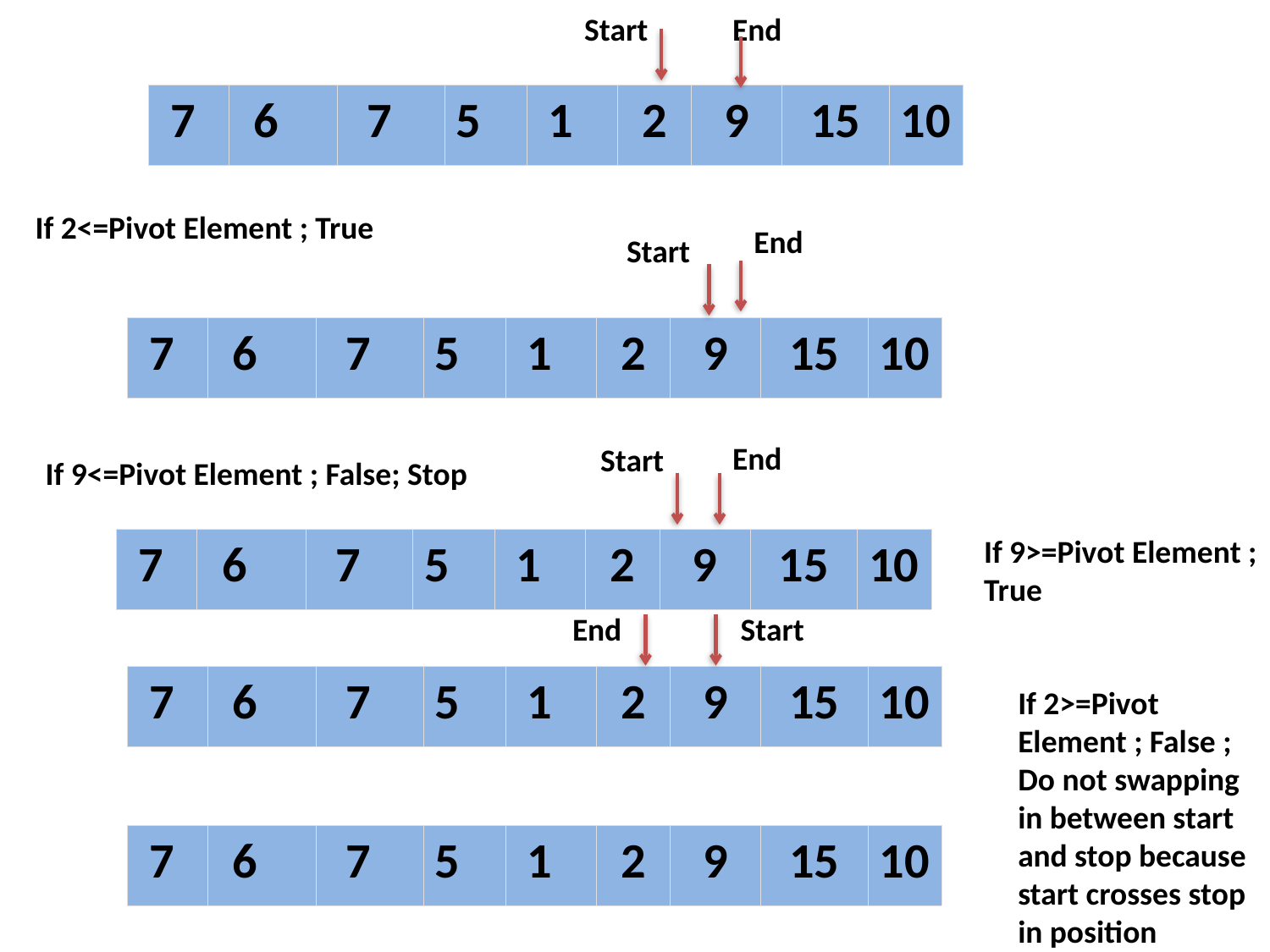

Start
End
| 7 | 6 | 7 | 5 | 1 | 2 | 9 | 15 | 10 |
| --- | --- | --- | --- | --- | --- | --- | --- | --- |
If 2<=Pivot Element ; True
End
Start
| 7 | 6 | 7 | 5 | 1 | 2 | 9 | 15 | 10 |
| --- | --- | --- | --- | --- | --- | --- | --- | --- |
End
Start
If 9<=Pivot Element ; False; Stop
If 9>=Pivot Element ; True
| 7 | 6 | 7 | 5 | 1 | 2 | 9 | 15 | 10 |
| --- | --- | --- | --- | --- | --- | --- | --- | --- |
End
Start
| 7 | 6 | 7 | 5 | 1 | 2 | 9 | 15 | 10 |
| --- | --- | --- | --- | --- | --- | --- | --- | --- |
If 2>=Pivot Element ; False ;
Do not swapping in between start and stop because start crosses stop in position
| 7 | 6 | 7 | 5 | 1 | 2 | 9 | 15 | 10 |
| --- | --- | --- | --- | --- | --- | --- | --- | --- |